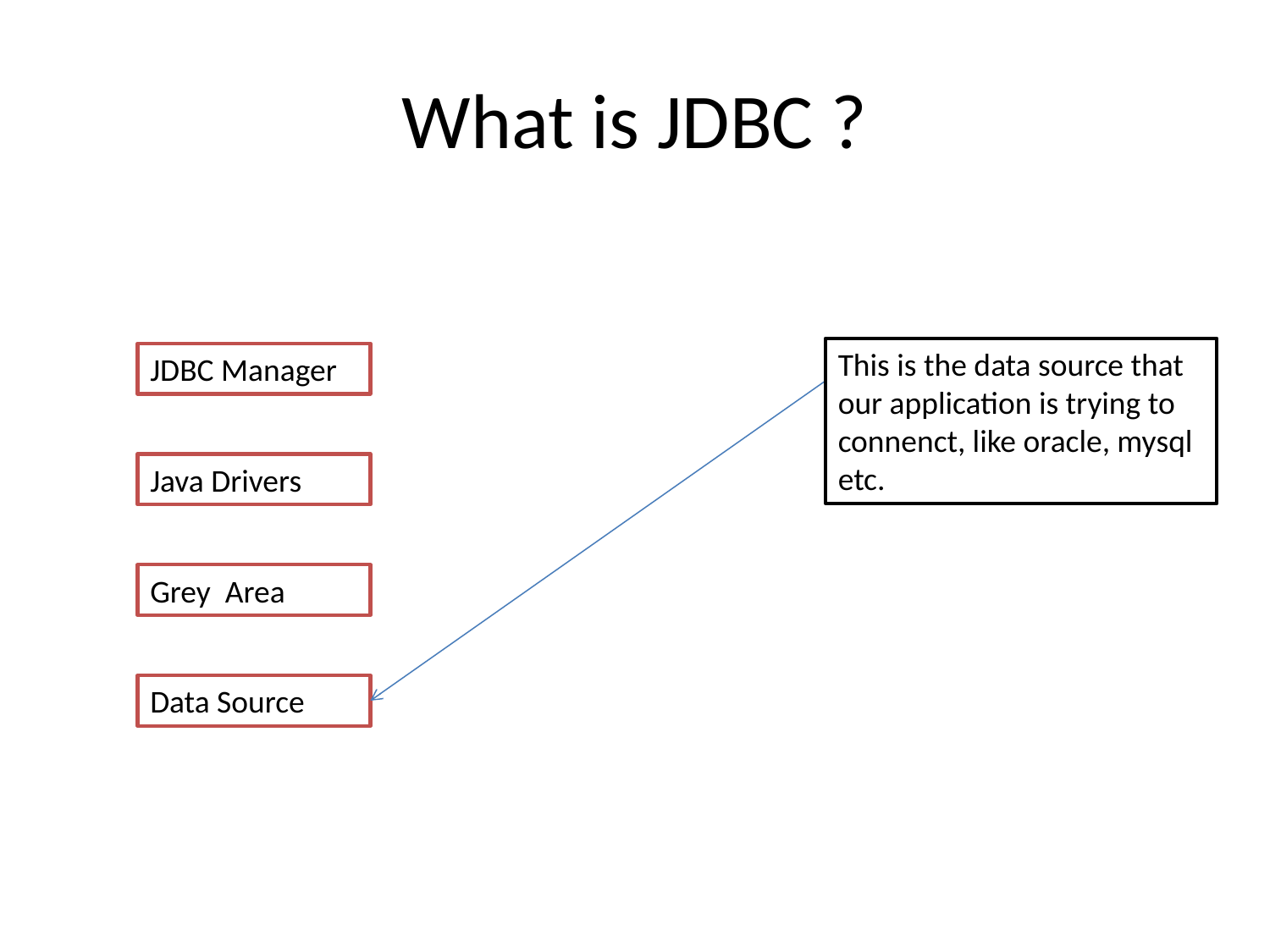

# What is JDBC ?
This is the data source that our application is trying to connenct, like oracle, mysql etc.
JDBC Manager
Java Drivers
Grey  Area
Data Source